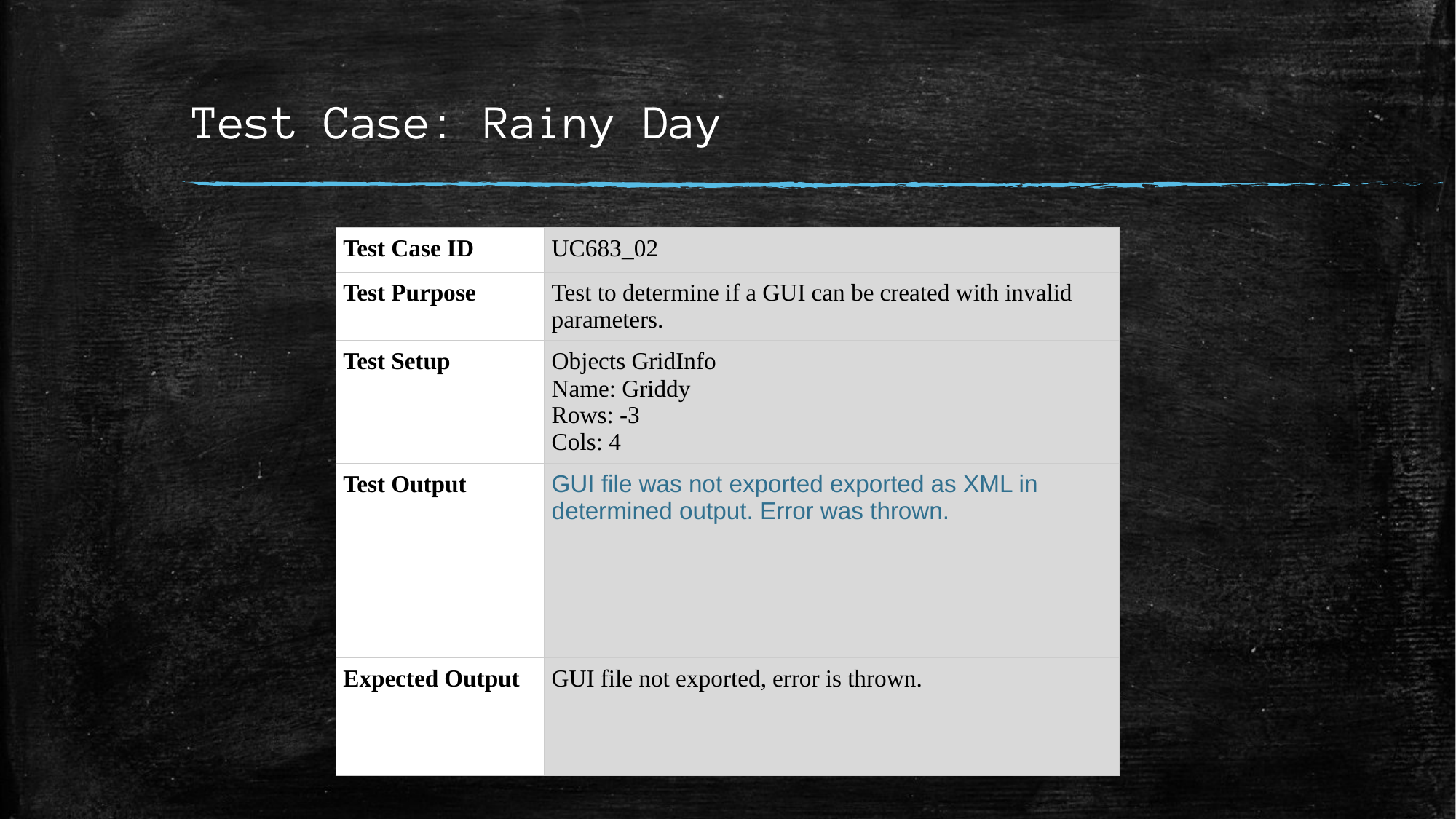

# Test Case: Rainy Day
| Test Case ID | UC683\_02 |
| --- | --- |
| Test Purpose | Test to determine if a GUI can be created with invalid parameters. |
| Test Setup | Objects GridInfo Name: Griddy Rows: -3 Cols: 4 |
| Test Output | GUI file was not exported exported as XML in determined output. Error was thrown. |
| Expected Output | GUI file not exported, error is thrown. |